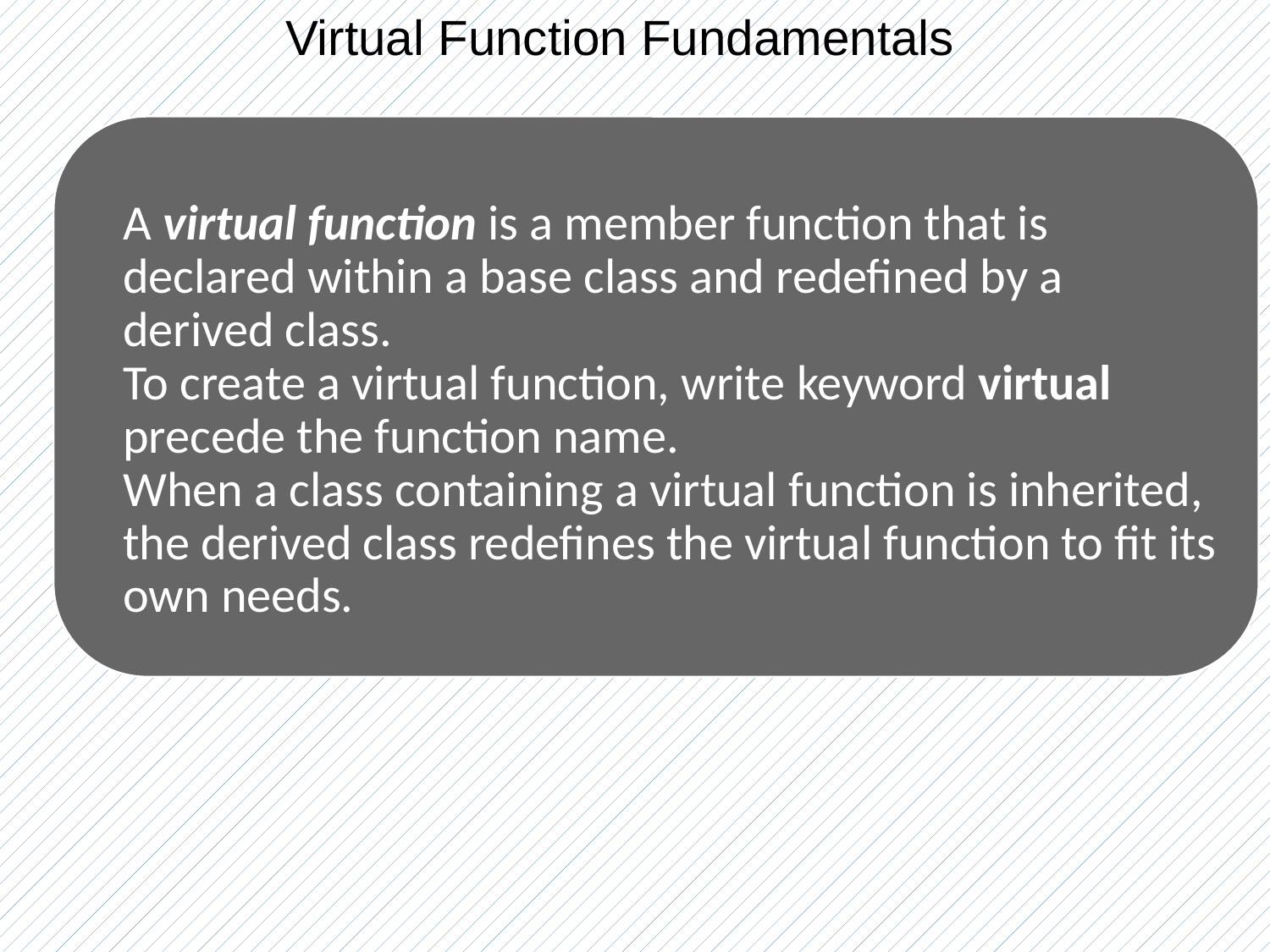

Virtual Function Fundamentals
A virtual function is a member function that is declared within a base class and redefined by a derived class.
To create a virtual function, write keyword virtual precede the function name.
When a class containing a virtual function is inherited, the derived class redefines the virtual function to fit its own needs.